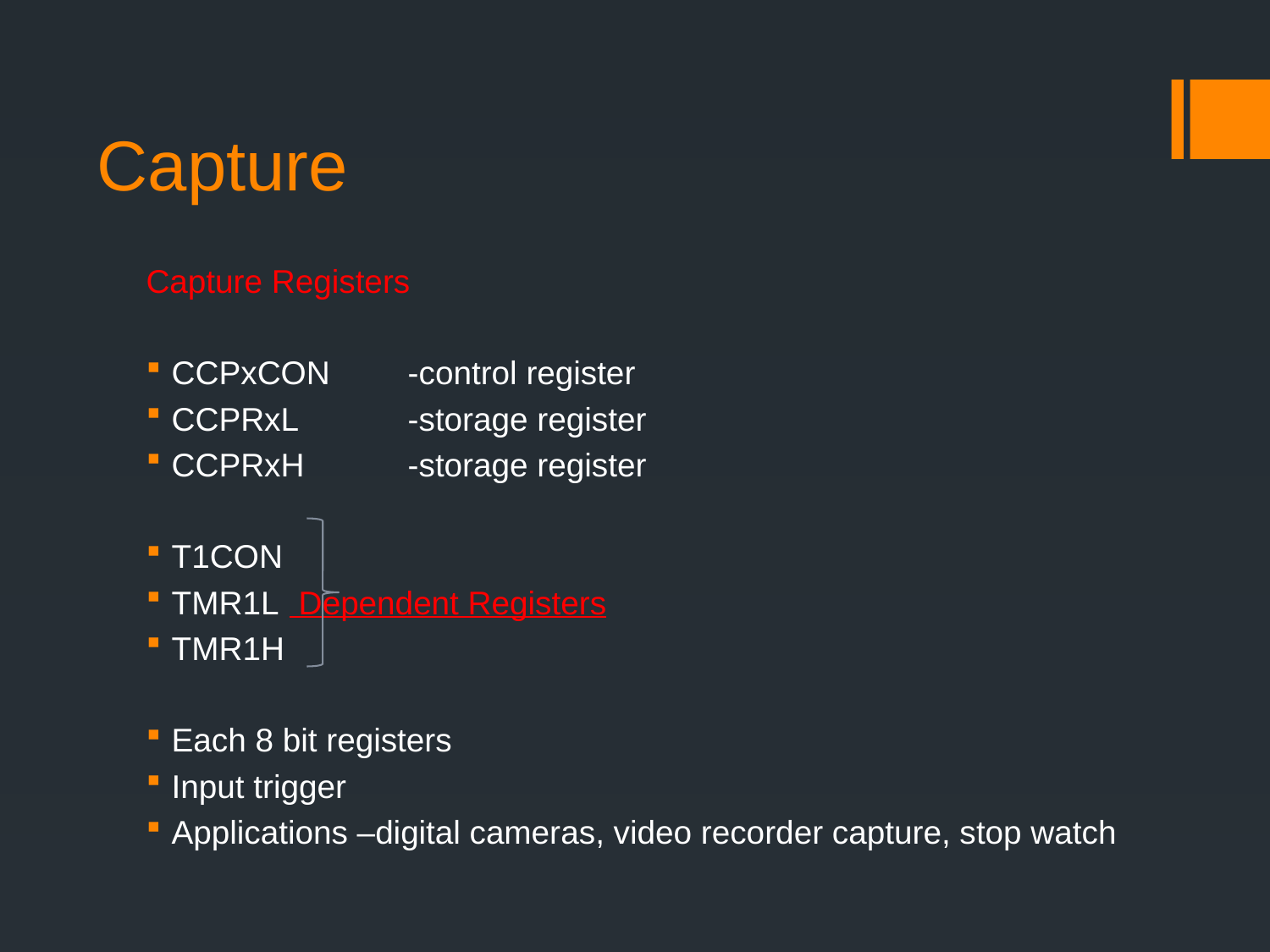

# Capture
Capture Registers

CCPxCON	-control register
CCPRxL	-storage register
CCPRxH	-storage register

T1CON
TMR1L 	 Dependent Registers
TMR1H

Each 8 bit registers
Input trigger
Applications –digital cameras, video recorder capture, stop watch